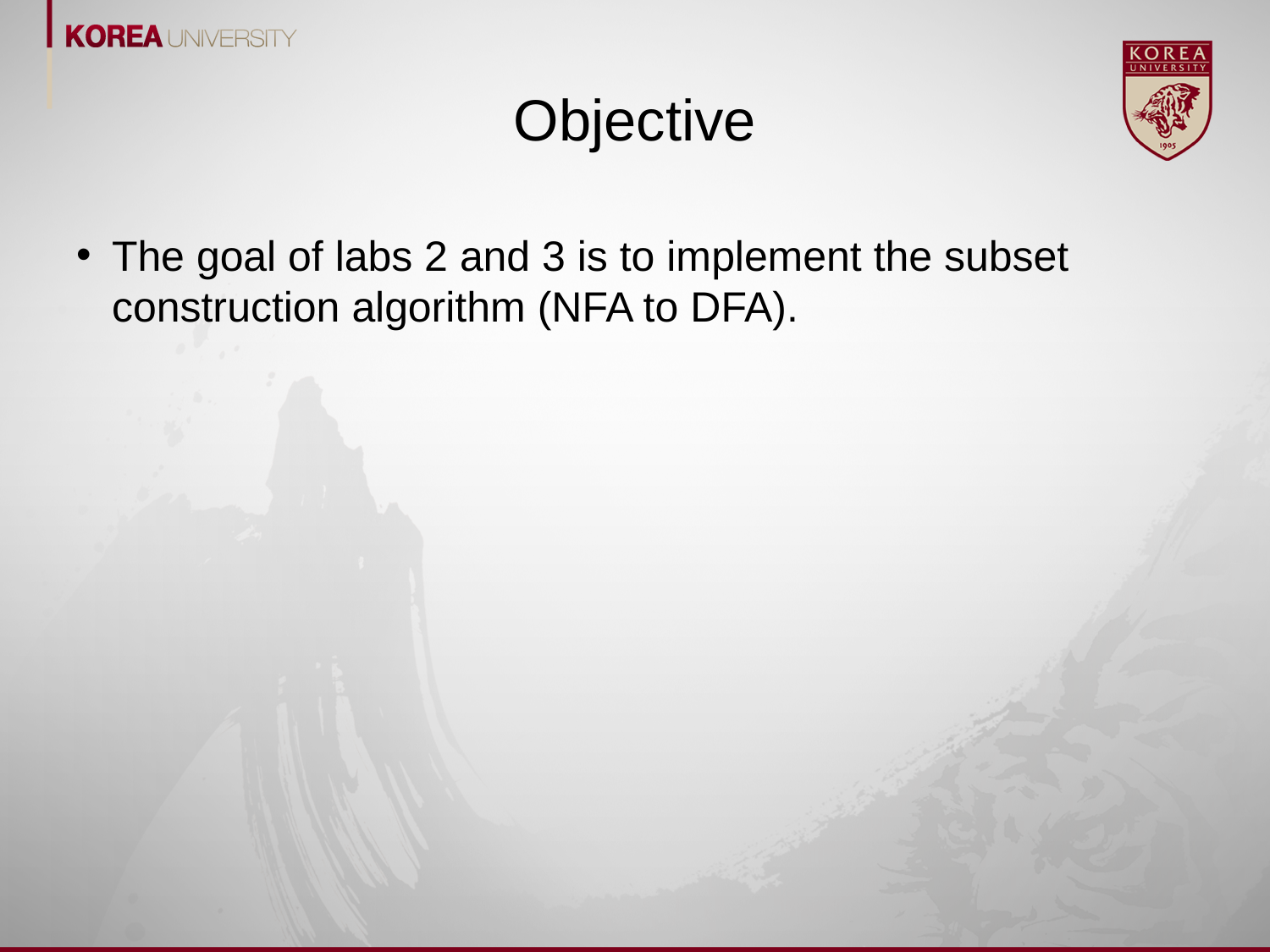

# Objective
The goal of labs 2 and 3 is to implement the subset construction algorithm (NFA to DFA).